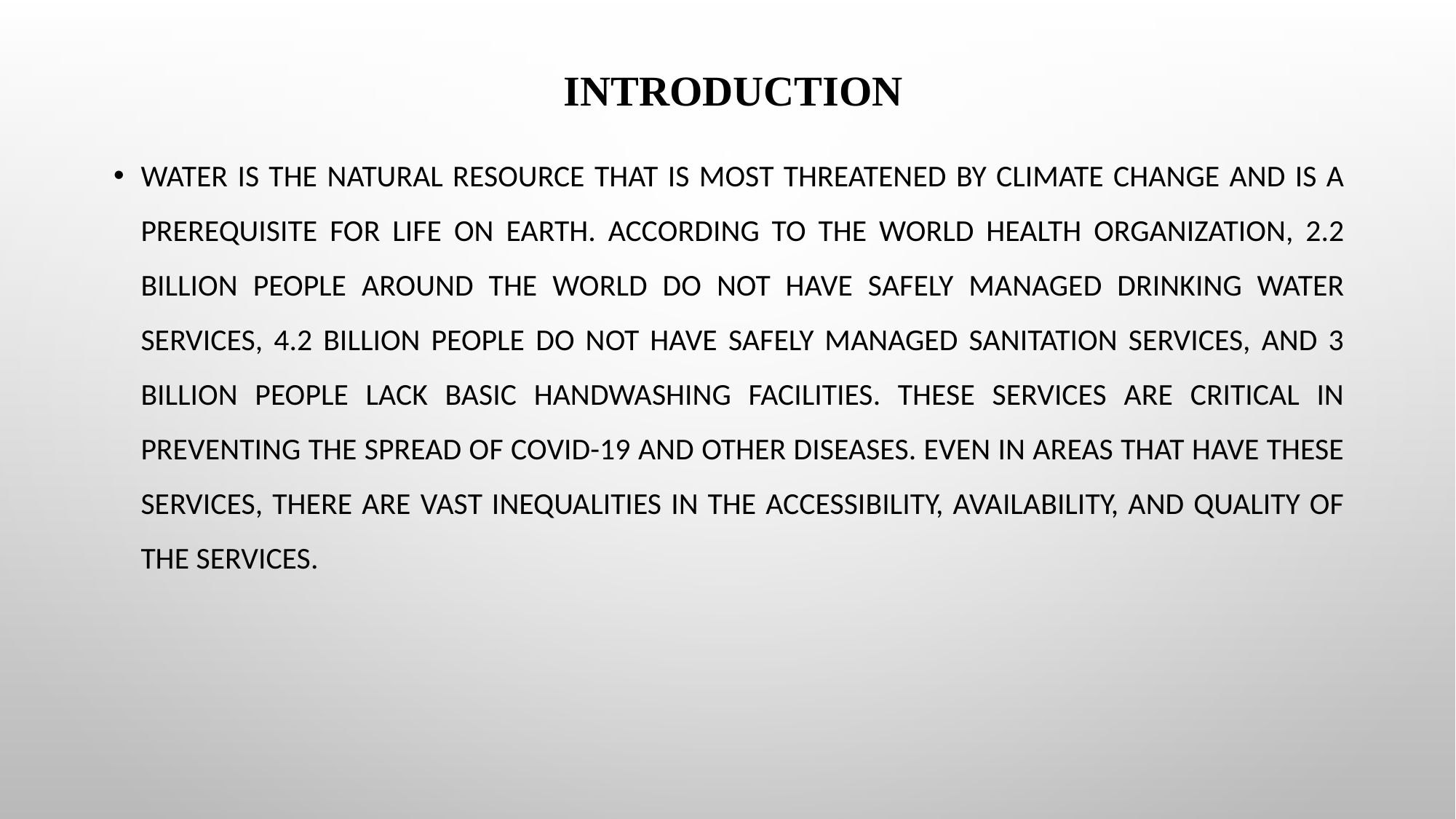

# INTRODUCTION
Water is the natural resource that is most threatened by climate change and is a prerequisite for life on earth. According to the World Health Organization, 2.2 billion people around the world do not have safely managed drinking water services, 4.2 billion people do not have safely managed sanitation services, and 3 billion people lack basic handwashing facilities. These services are critical in preventing the spread of COVID-19 and other diseases. Even in areas that have these services, there are vast inequalities in the accessibility, availability, and quality of the services.